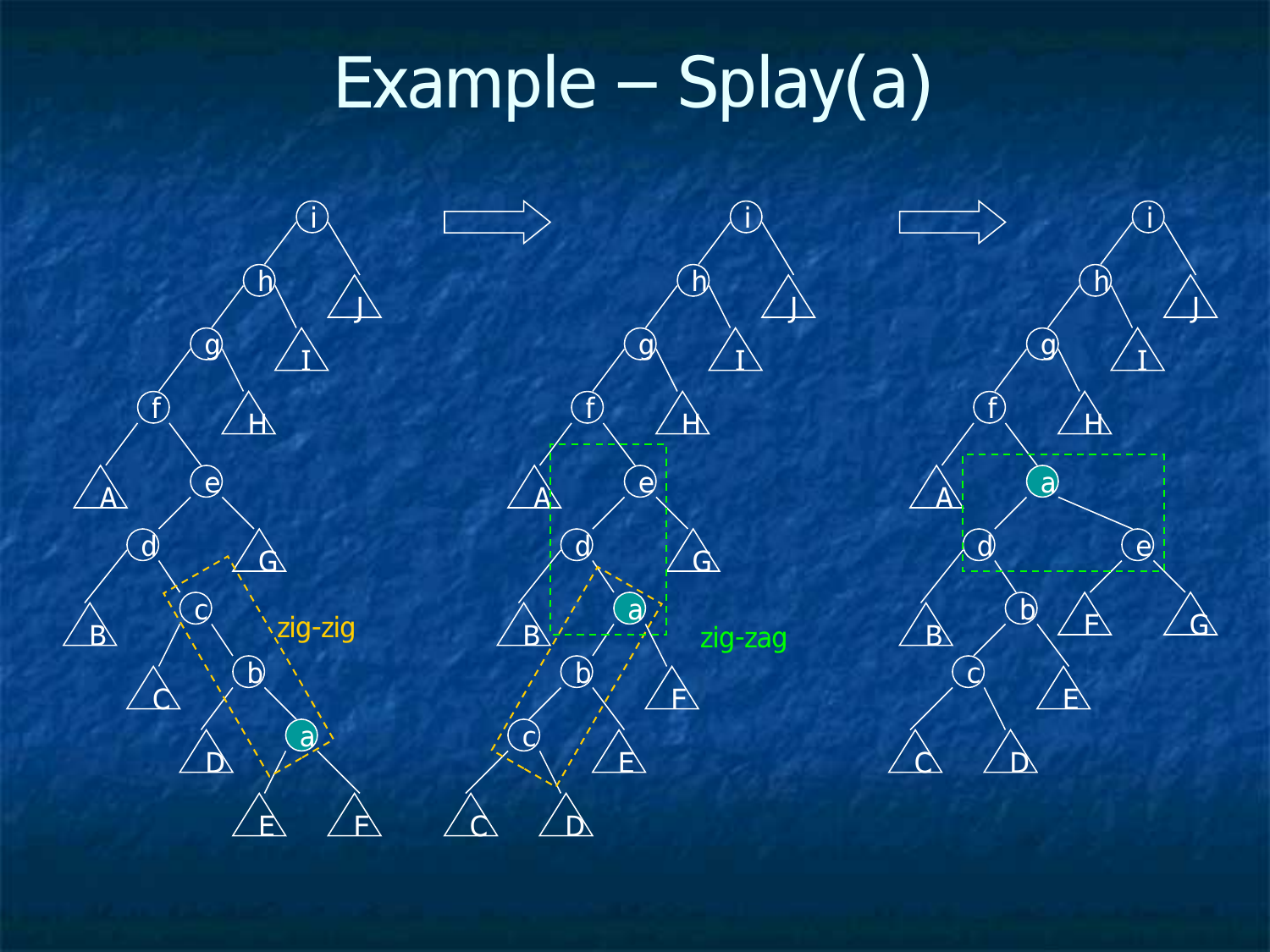

# Example – Splay(a)
i

i

i
h
h
h
J
J
J
g
I
g
I
g
I
f
H
f
H
f
H

A
e
A
e
A
a
d
G
d
G
d
e

c
a
b
F
G
B
zig-zig
B
B
zig-zag
F
E
D
C
b
b
c
C
E
a
c
D
C
D
E
F